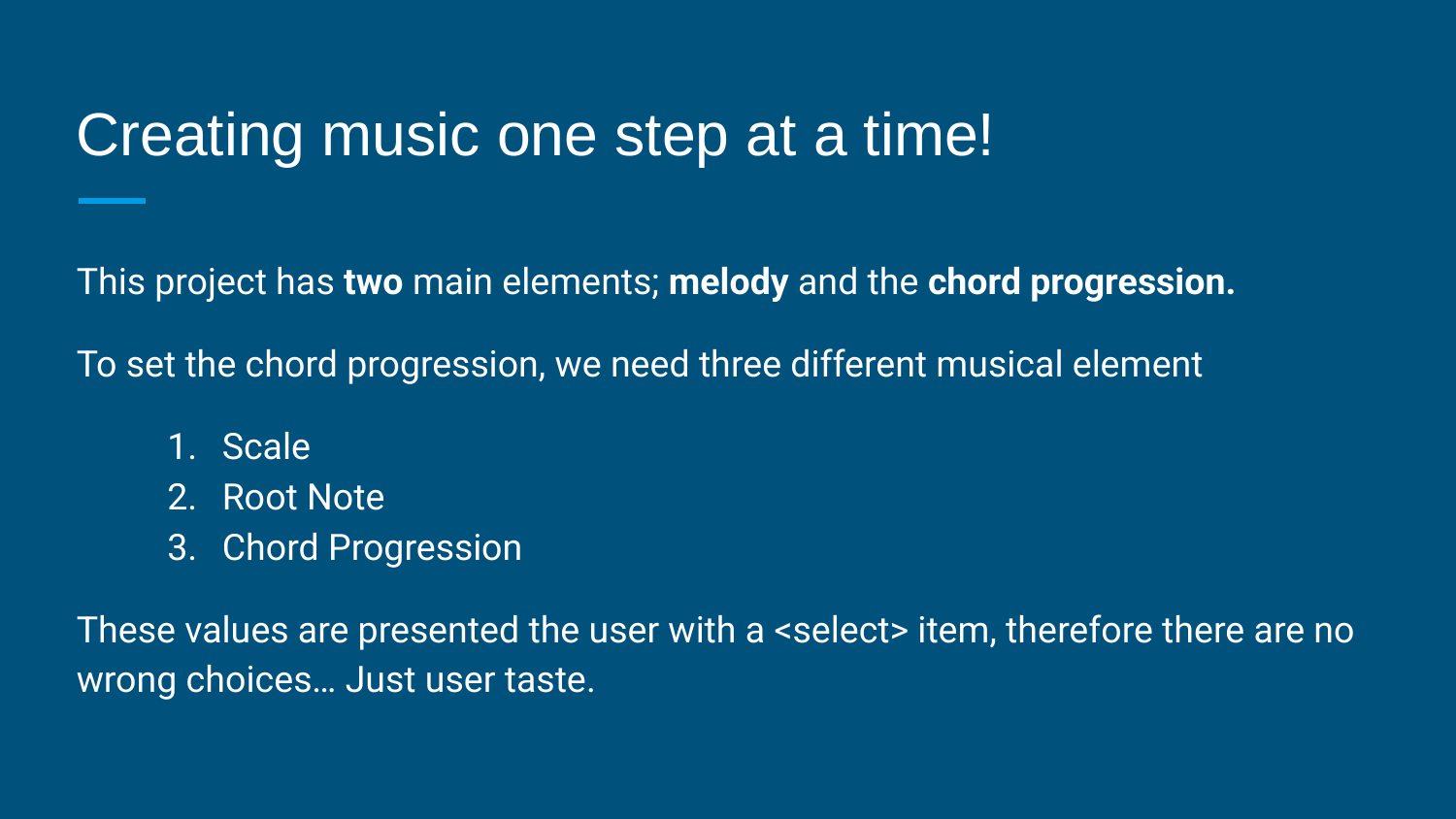

# Creating music one step at a time!
This project has two main elements; melody and the chord progression.
To set the chord progression, we need three different musical element
Scale
Root Note
Chord Progression
These values are presented the user with a <select> item, therefore there are no wrong choices… Just user taste.